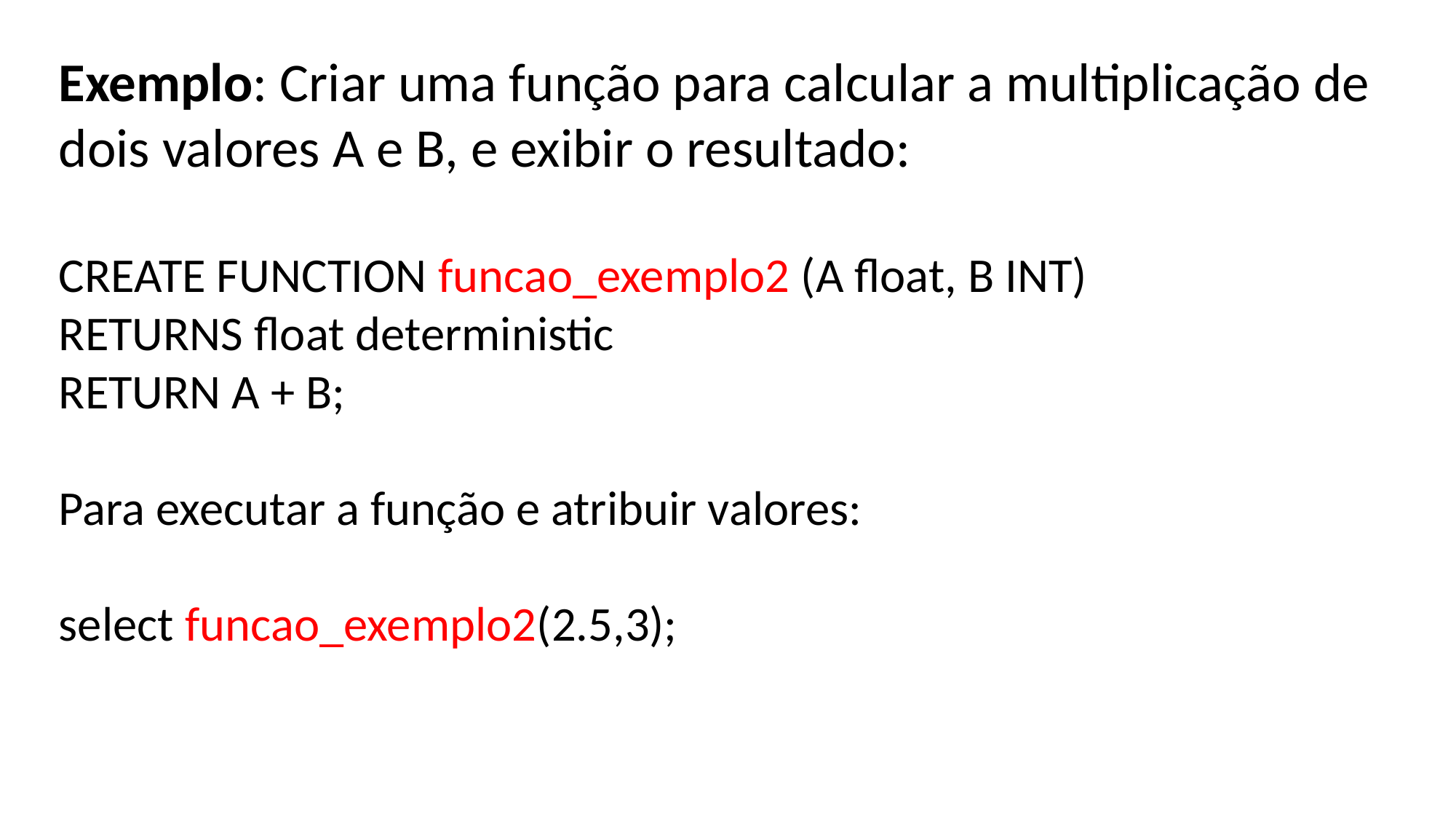

Exemplo: Criar uma função para calcular a multiplicação de dois valores A e B, e exibir o resultado:

CREATE FUNCTION funcao_exemplo2 (A float, B INT)
RETURNS float deterministic
RETURN A + B;

Para executar a função e atribuir valores:

select funcao_exemplo2(2.5,3);